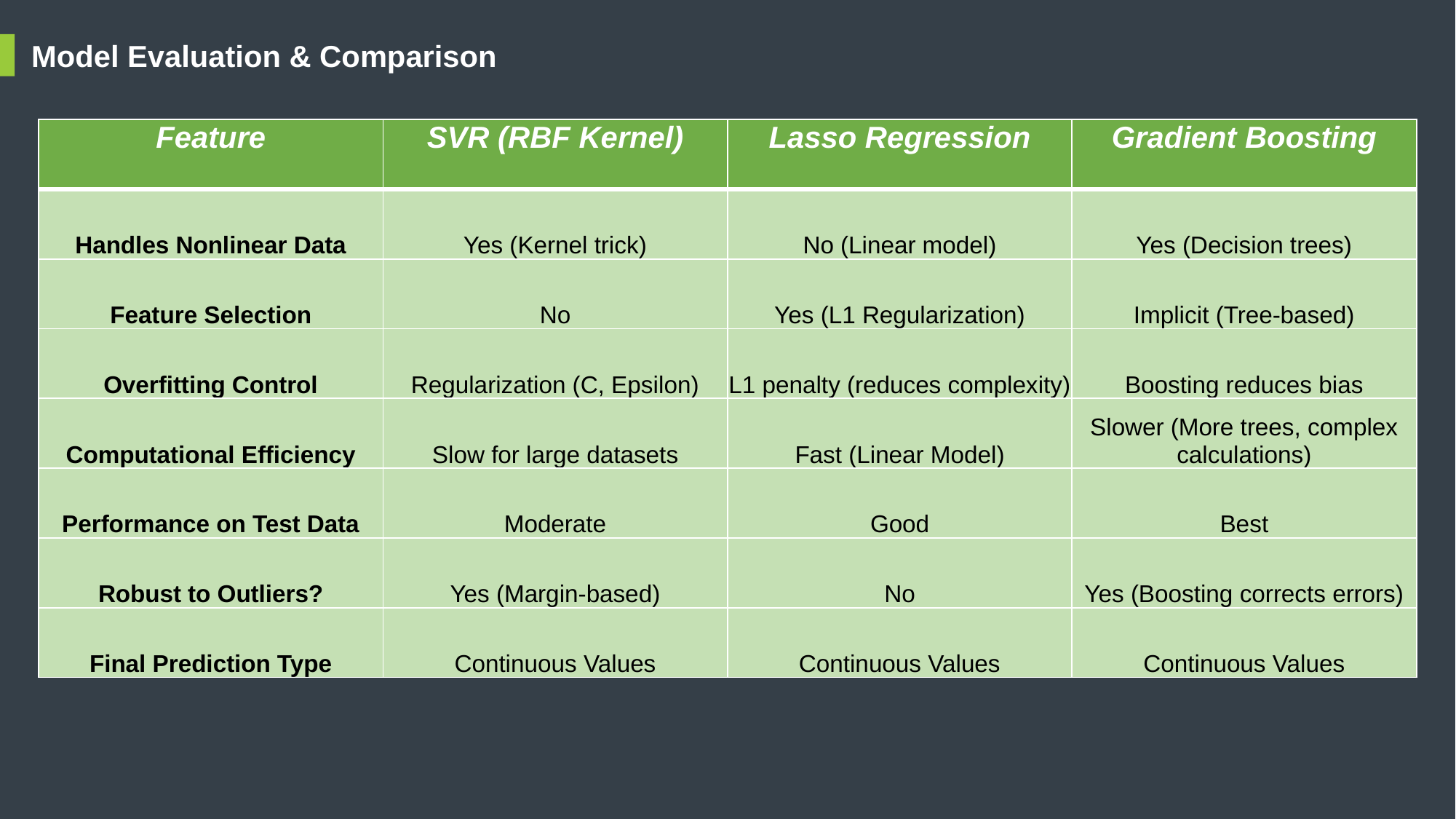

Model Evaluation & Comparison

| Feature | SVR (RBF Kernel) | Lasso Regression | Gradient Boosting |
| --- | --- | --- | --- |
| Handles Nonlinear Data | Yes (Kernel trick) | No (Linear model) | Yes (Decision trees) |
| Feature Selection | No | Yes (L1 Regularization) | Implicit (Tree-based) |
| Overfitting Control | Regularization (C, Epsilon) | L1 penalty (reduces complexity) | Boosting reduces bias |
| Computational Efficiency | Slow for large datasets | Fast (Linear Model) | Slower (More trees, complex calculations) |
| Performance on Test Data | Moderate | Good | Best |
| Robust to Outliers? | Yes (Margin-based) | No | Yes (Boosting corrects errors) |
| Final Prediction Type | Continuous Values | Continuous Values | Continuous Values |